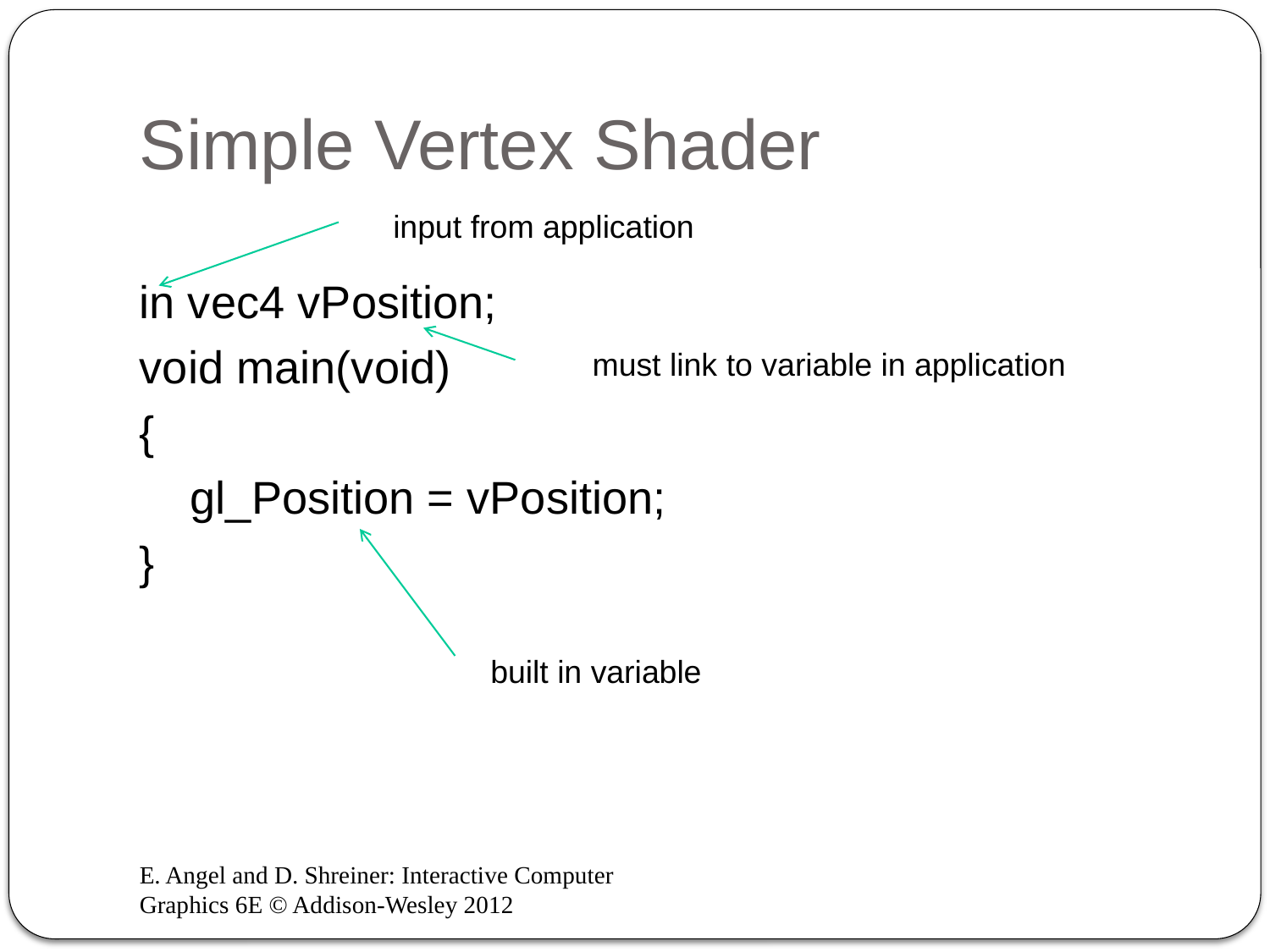

# Simple Vertex Shader
input from application

in vec4 vPosition;
void main(void)
{
    gl_Position = vPosition;
}
must link to variable in application
built in variable
E. Angel and D. Shreiner: Interactive Computer Graphics 6E © Addison-Wesley 2012